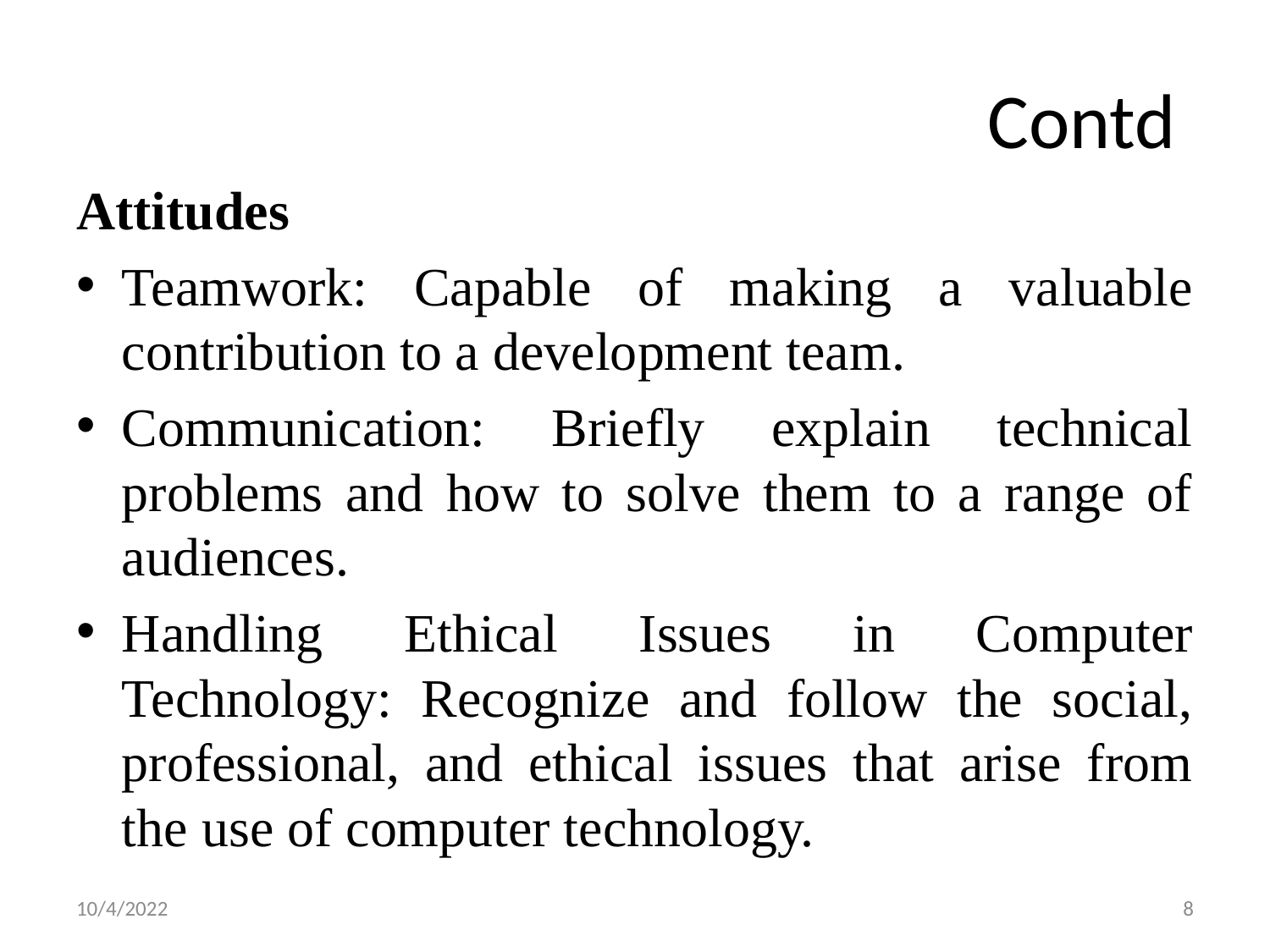

# Contd
Attitudes
Teamwork: Capable of making a valuable contribution to a development team.
Communication: Briefly explain technical problems and how to solve them to a range of audiences.
Handling Ethical Issues in Computer Technology: Recognize and follow the social, professional, and ethical issues that arise from the use of computer technology.

10/4/2022
8